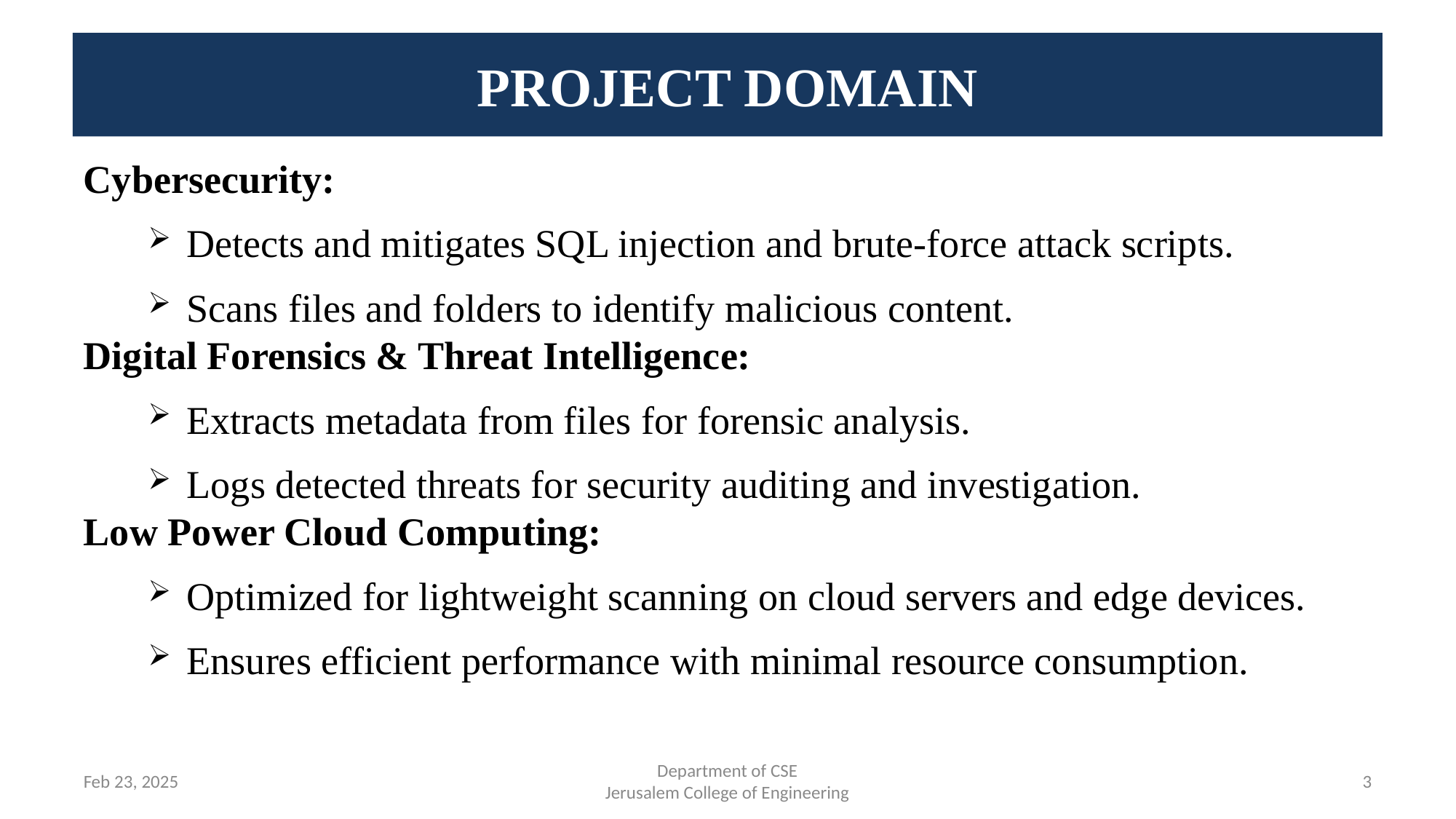

# PROJECT DOMAIN
Cybersecurity:
Detects and mitigates SQL injection and brute-force attack scripts.
Scans files and folders to identify malicious content.
Digital Forensics & Threat Intelligence:
Extracts metadata from files for forensic analysis.
Logs detected threats for security auditing and investigation.
Low Power Cloud Computing:
Optimized for lightweight scanning on cloud servers and edge devices.
Ensures efficient performance with minimal resource consumption.
Feb 23, 2025
Department of CSE
Jerusalem College of Engineering
3